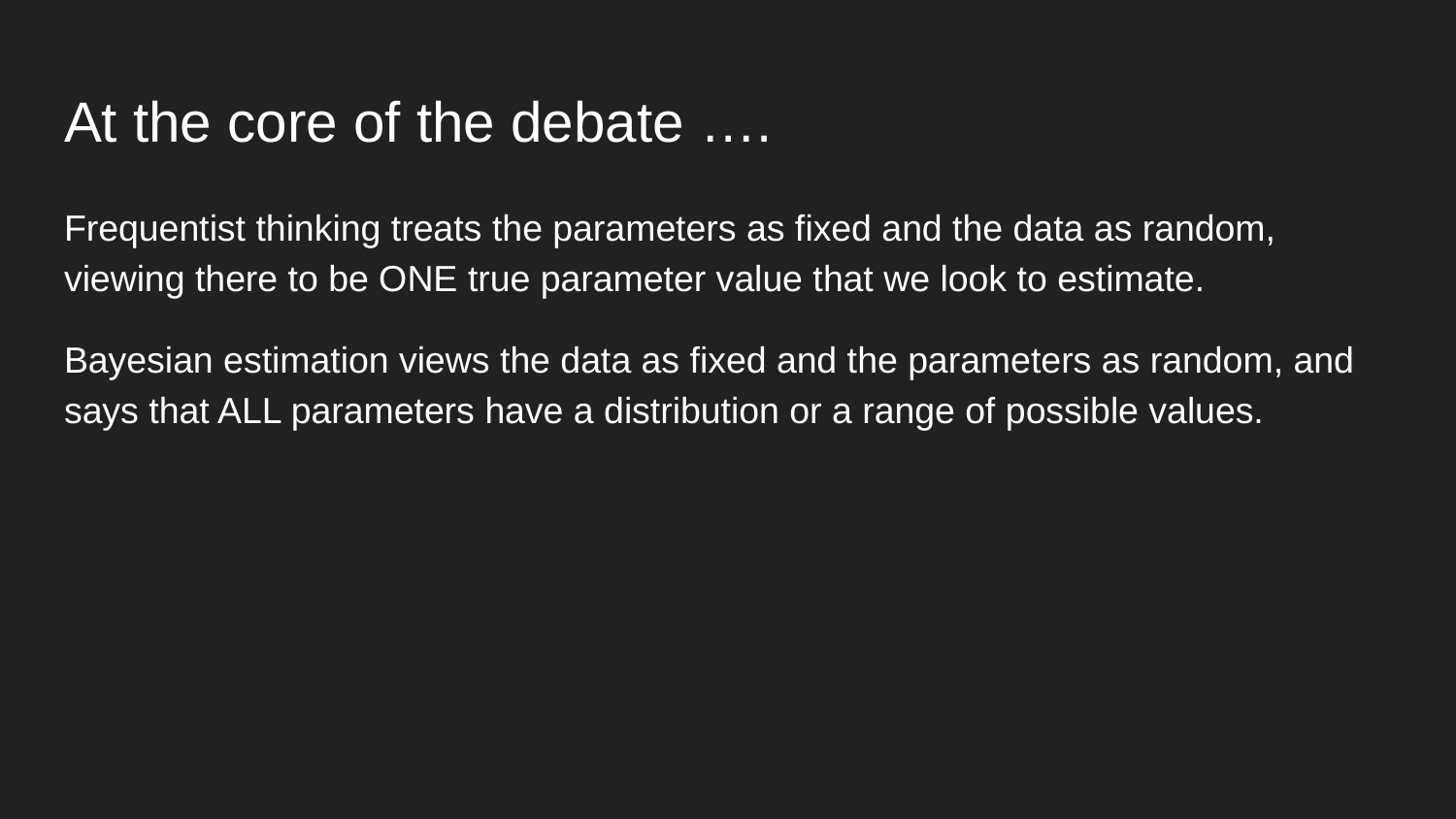

# At the core of the debate ….
Frequentist thinking treats the parameters as fixed and the data as random, viewing there to be ONE true parameter value that we look to estimate.
Bayesian estimation views the data as fixed and the parameters as random, and says that ALL parameters have a distribution or a range of possible values.